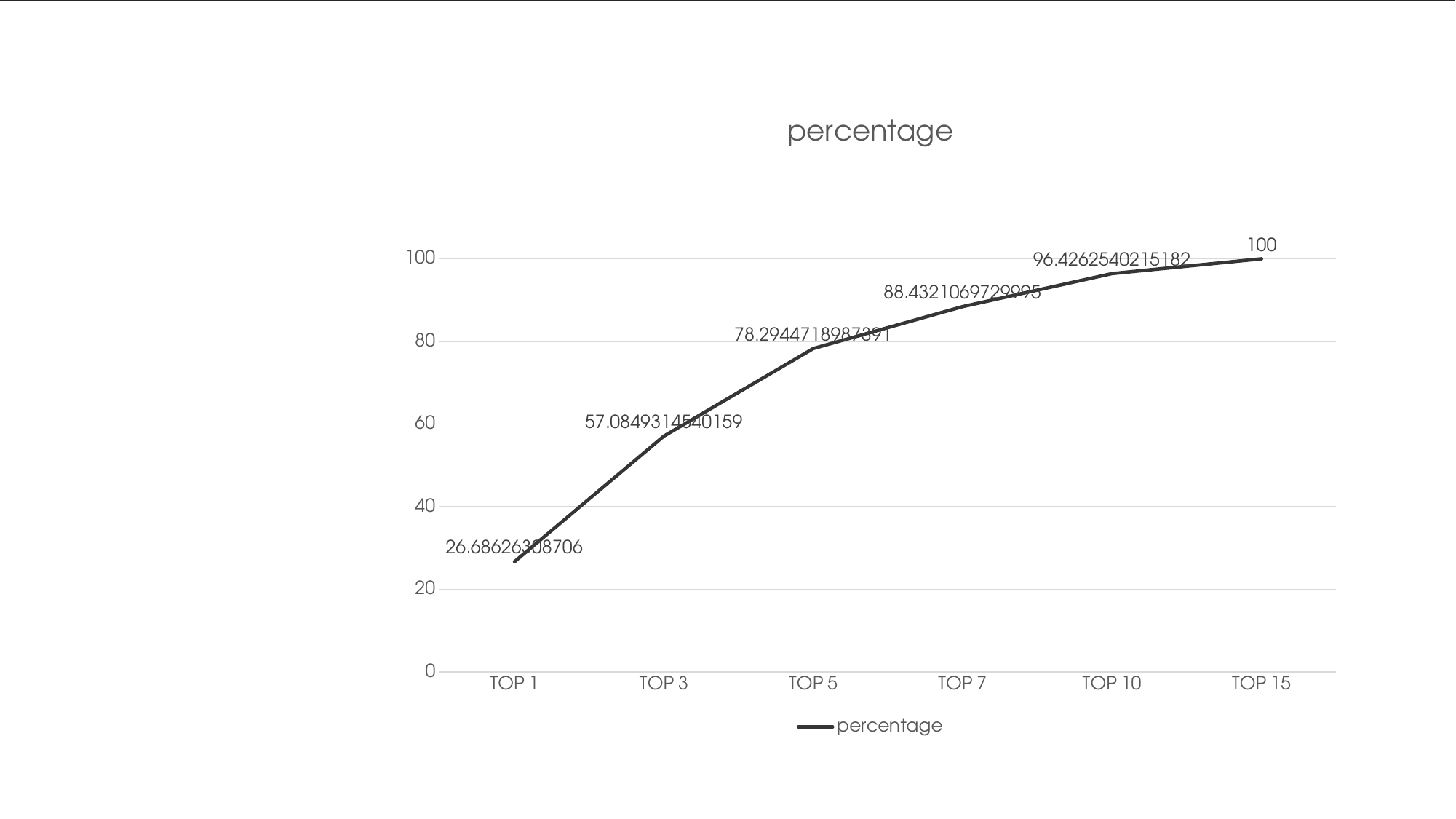

### Chart:

| Category | percentage |
|---|---|
| TOP 1 | 26.68626308706 |
| TOP 3 | 57.084931454015894 |
| TOP 5 | 78.29447189873906 |
| TOP 7 | 88.43210697299946 |
| TOP 10 | 96.42625402151822 |
| TOP 15 | 100.0 |